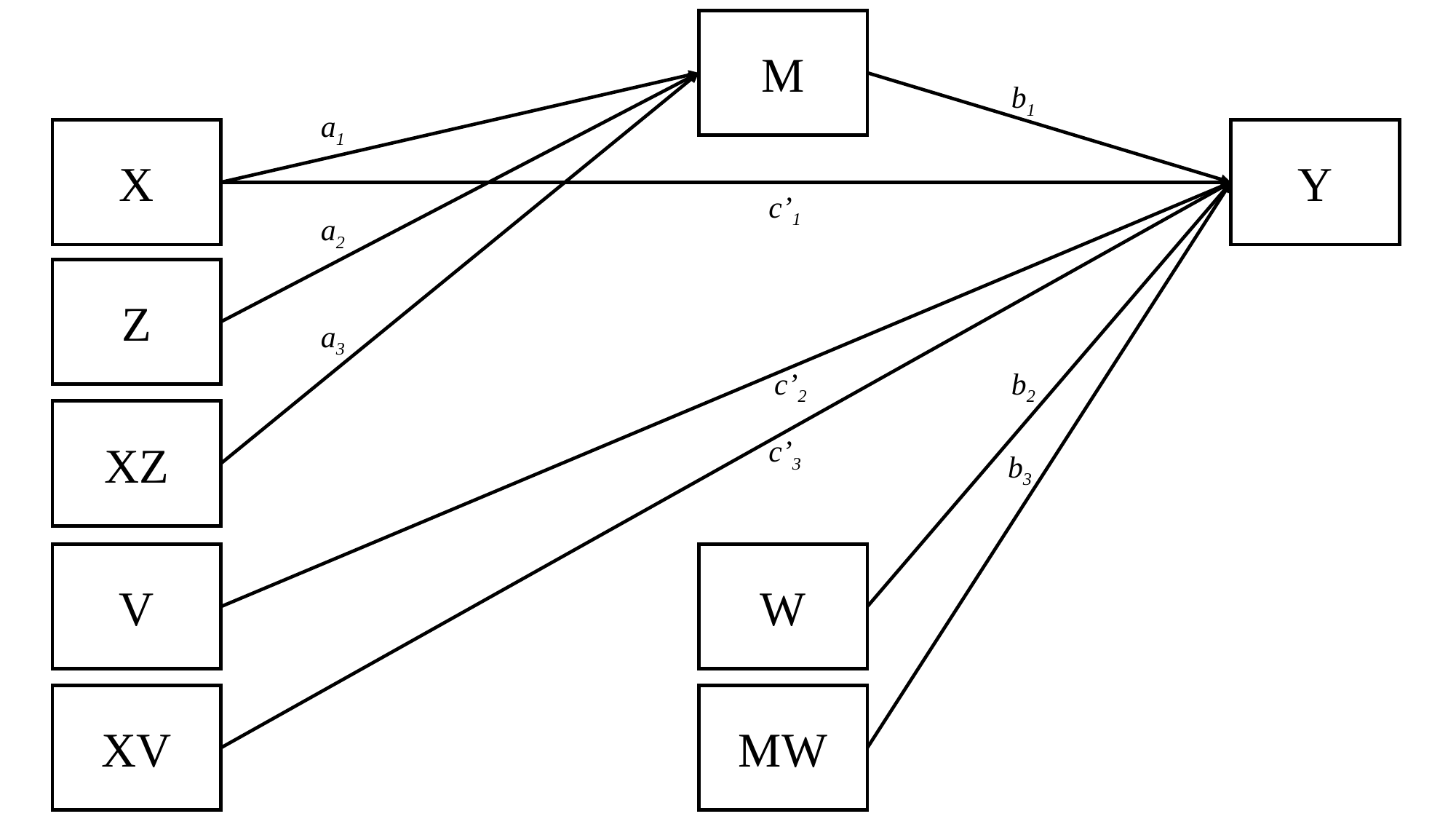

M
M
M
b1
a1
X
Y
X
Y
X
c’1
a2
Z
Z
Z
a3
b2
c’2
XZ
XZ
XZ
c’3
b3
W
V
W
V
W
V
MW
XV
MW
XV
MW
XV